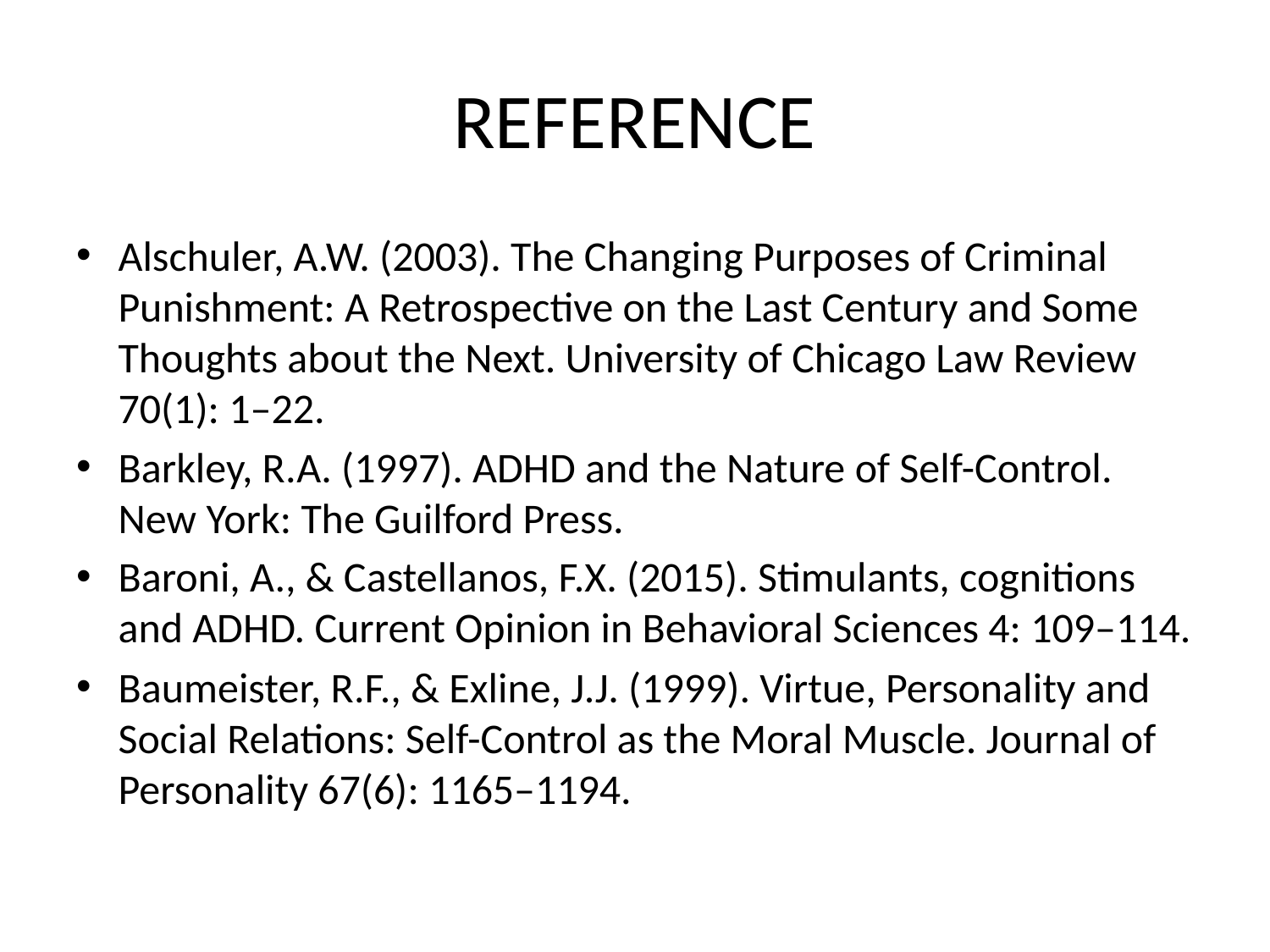

# REFERENCE
Alschuler, A.W. (2003). The Changing Purposes of Criminal Punishment: A Retrospective on the Last Century and Some Thoughts about the Next. University of Chicago Law Review 70(1): 1–22.
Barkley, R.A. (1997). ADHD and the Nature of Self-Control. New York: The Guilford Press.
Baroni, A., & Castellanos, F.X. (2015). Stimulants, cognitions and ADHD. Current Opinion in Behavioral Sciences 4: 109–114.
Baumeister, R.F., & Exline, J.J. (1999). Virtue, Personality and Social Relations: Self-Control as the Moral Muscle. Journal of Personality 67(6): 1165–1194.